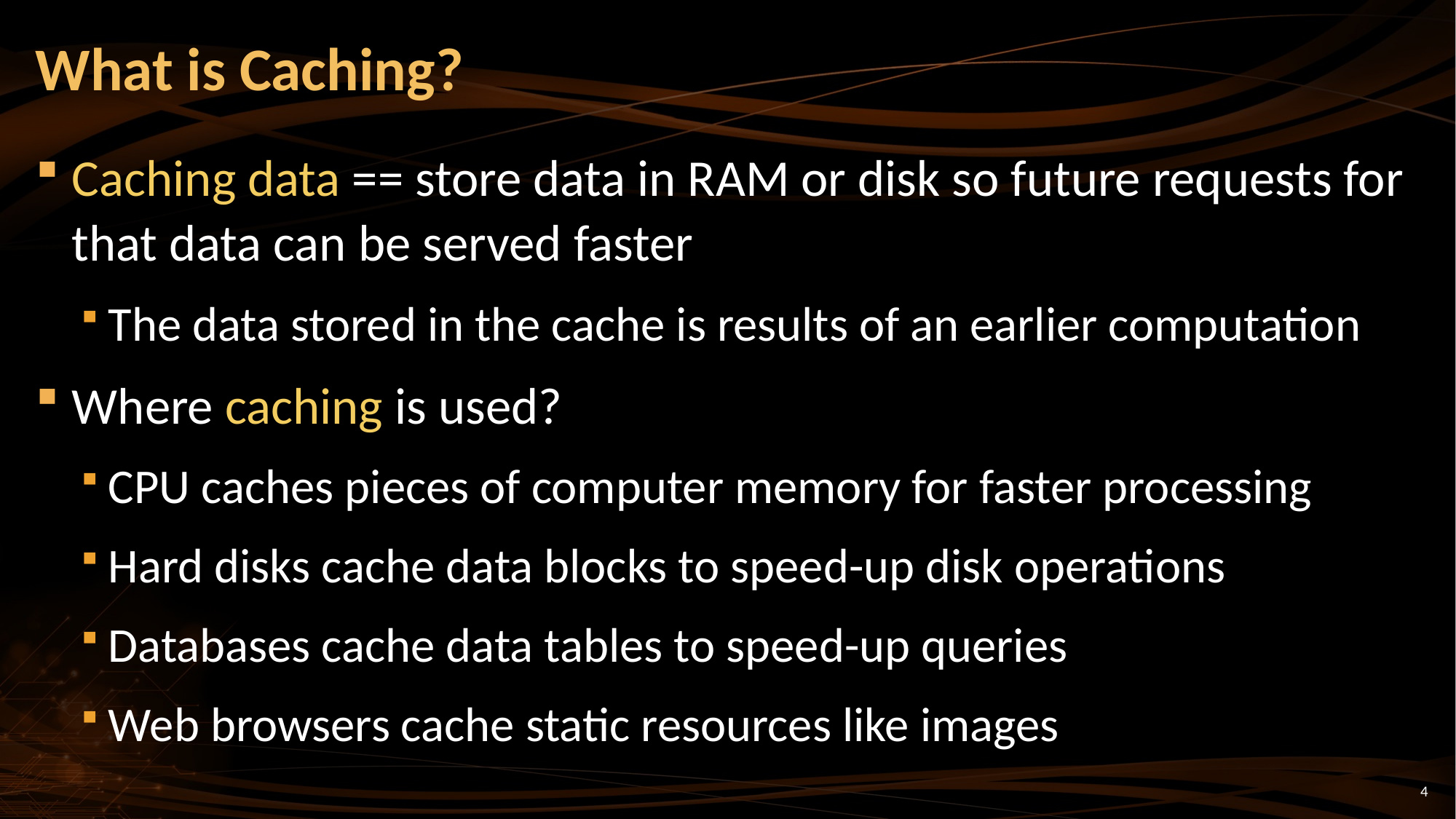

# What is Caching?
Caching data == store data in RAM or disk so future requests for that data can be served faster
The data stored in the cache is results of an earlier computation
Where caching is used?
CPU caches pieces of computer memory for faster processing
Hard disks cache data blocks to speed-up disk operations
Databases cache data tables to speed-up queries
Web browsers cache static resources like images
4